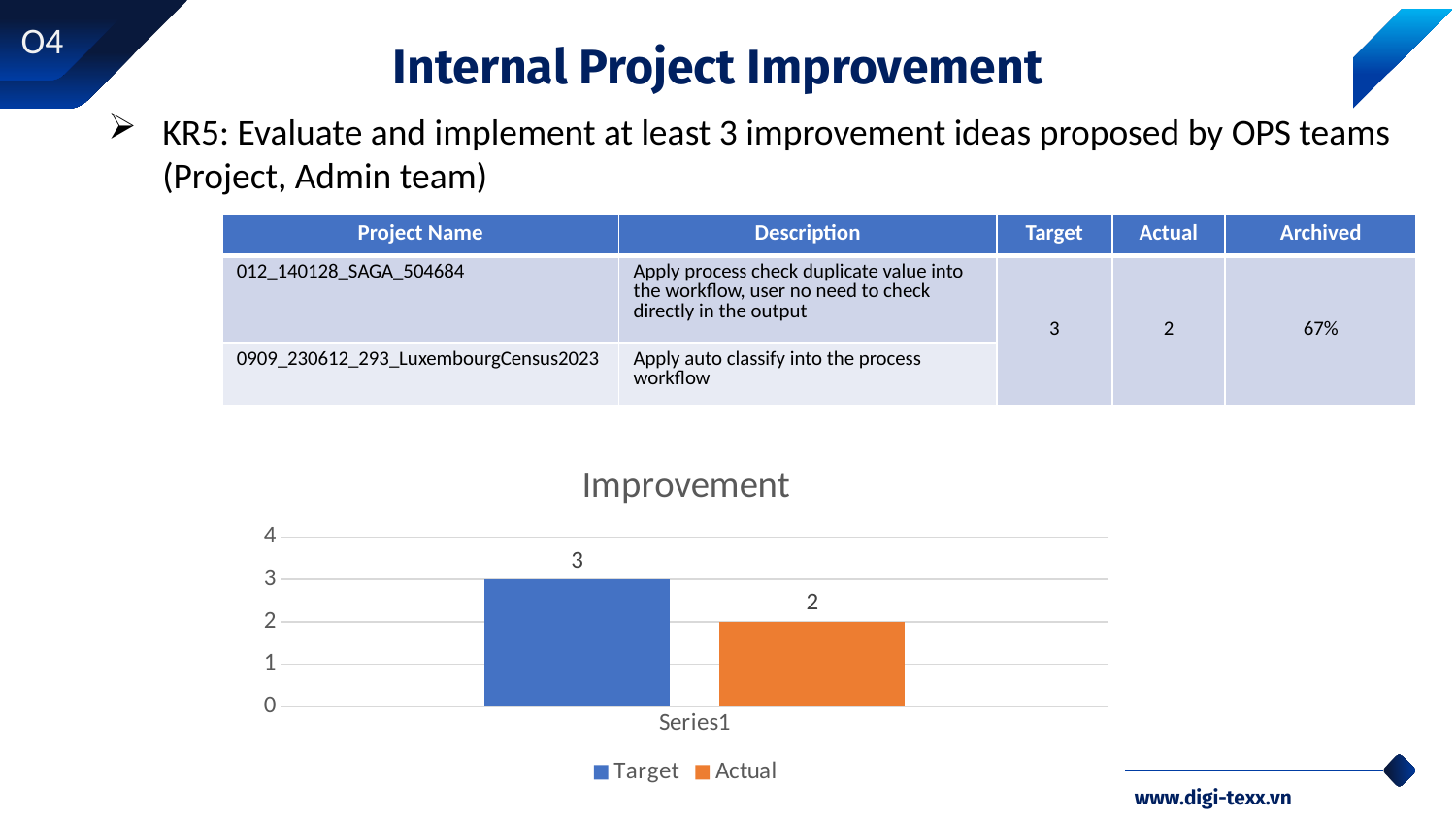

O4
Internal Project Improvement
KR5: Evaluate and implement at least 3 improvement ideas proposed by OPS teams (Project, Admin team)
| Project Name | Description | Target | Actual | Archived |
| --- | --- | --- | --- | --- |
| 012\_140128\_SAGA\_504684 | Apply process check duplicate value into the workflow, user no need to check directly in the output | 3 | 2 | 67% |
| 0909\_230612\_293\_LuxembourgCensus2023 | Apply auto classify into the process workflow |  |  |  |

### Chart: Improvement

| Category | Target | Actual |
|---|---|---|
|  | 3.0 | 2.0 |
www.digi-texx.vn